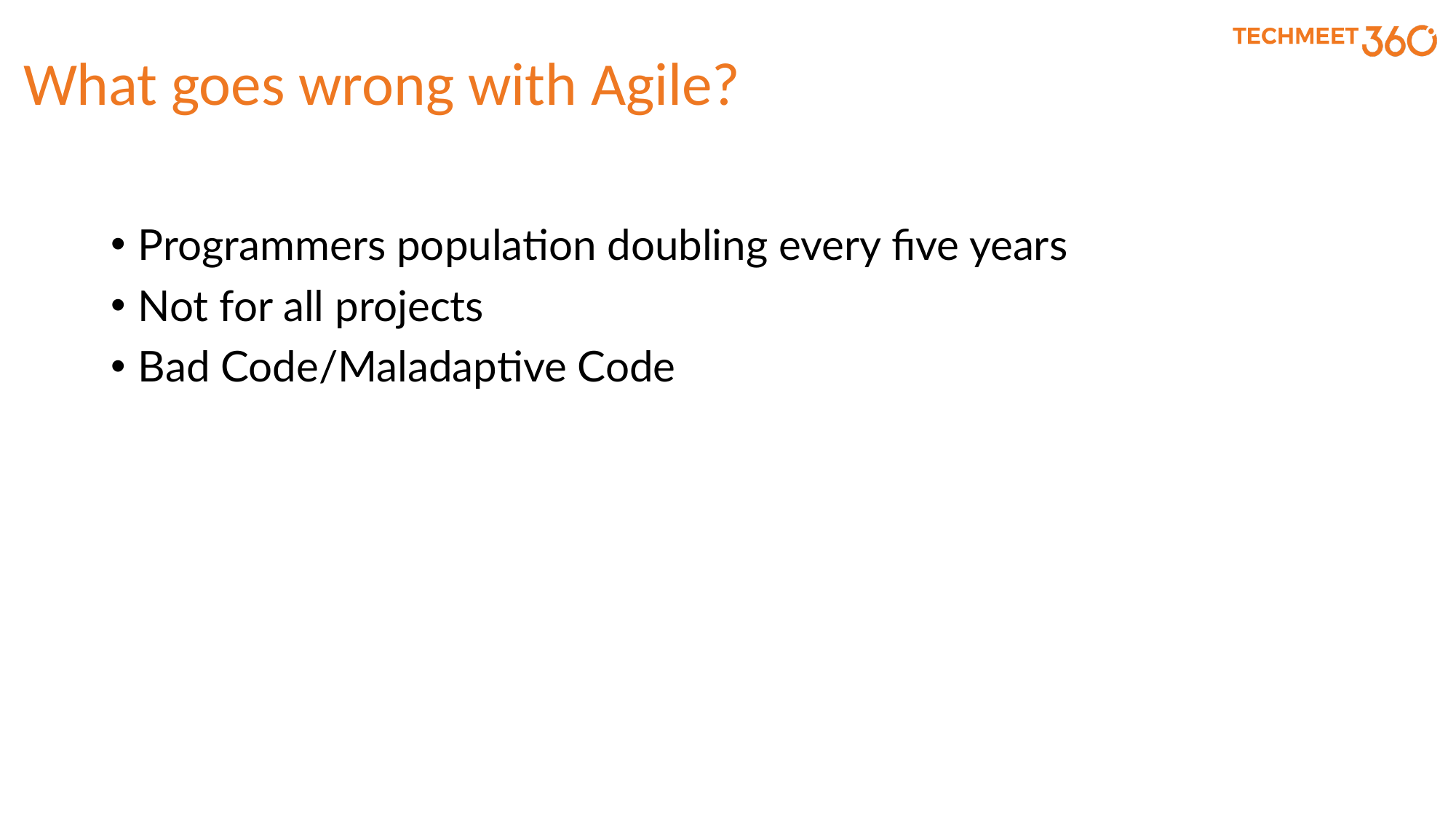

# What goes wrong with Agile?
Programmers population doubling every five years
Not for all projects
Bad Code/Maladaptive Code